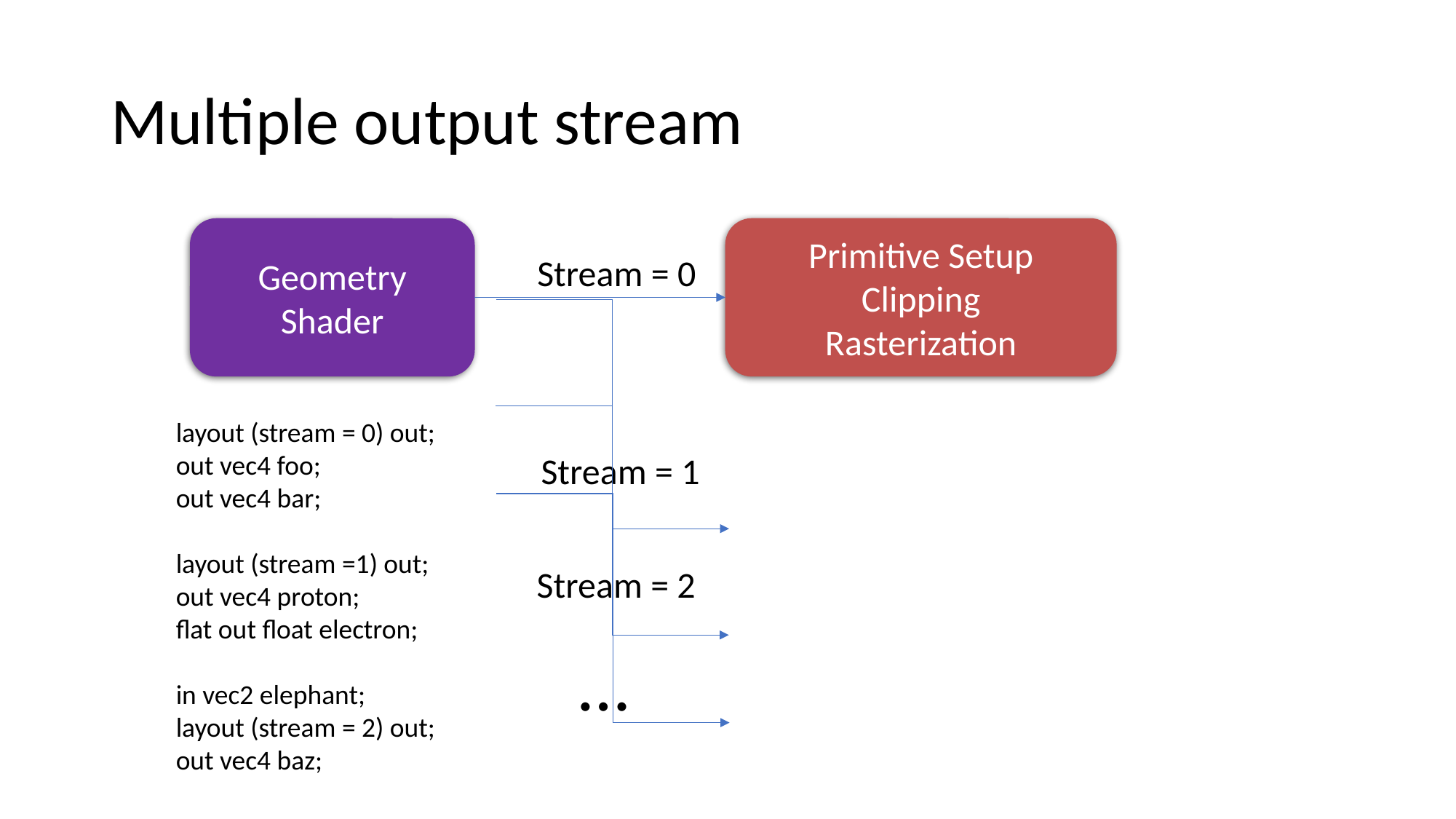

# Multiple output stream
Geometry
Shader
Primitive Setup
Clipping
Rasterization
Stream = 0
Stream = 1
Stream = 2
…
layout (stream = 0) out;
out vec4 foo;
out vec4 bar;

layout (stream =1) out;
out vec4 proton;
flat out float electron;

in vec2 elephant;
layout (stream = 2) out;
out vec4 baz;